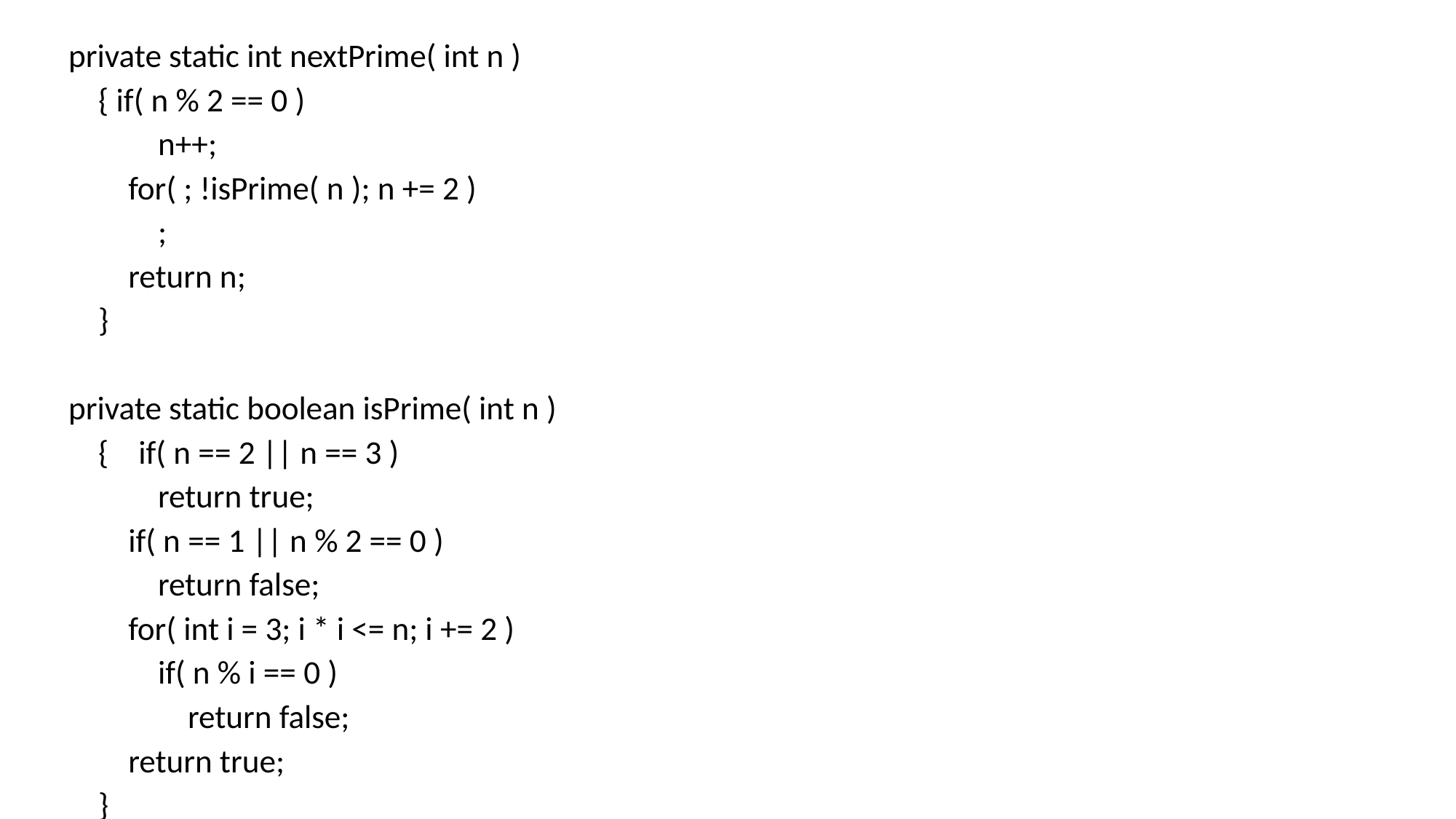

private static int nextPrime( int n )
    { if( n % 2 == 0 )
            n++;
        for( ; !isPrime( n ); n += 2 )
            ;
        return n;
    }

private static boolean isPrime( int n )
    {    if( n == 2 || n == 3 )
            return true;
        if( n == 1 || n % 2 == 0 )
            return false;
        for( int i = 3; i * i <= n; i += 2 )
            if( n % i == 0 )
                return false;
        return true;
    }